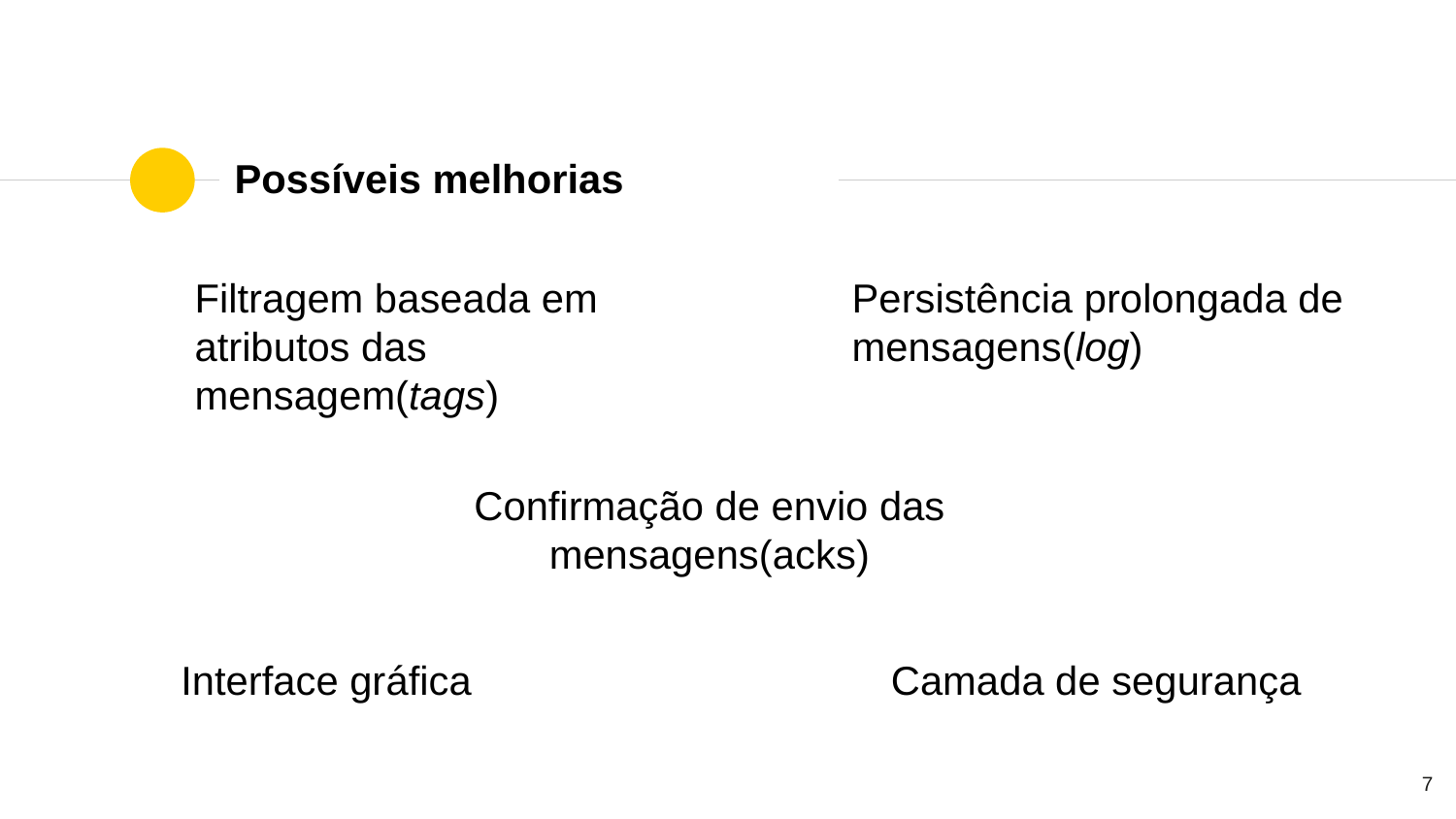

# Possíveis melhorias
Filtragem baseada em atributos das mensagem(tags)
Persistência prolongada de mensagens(log)
Confirmação de envio das mensagens(acks)
Interface gráfica
Camada de segurança
7